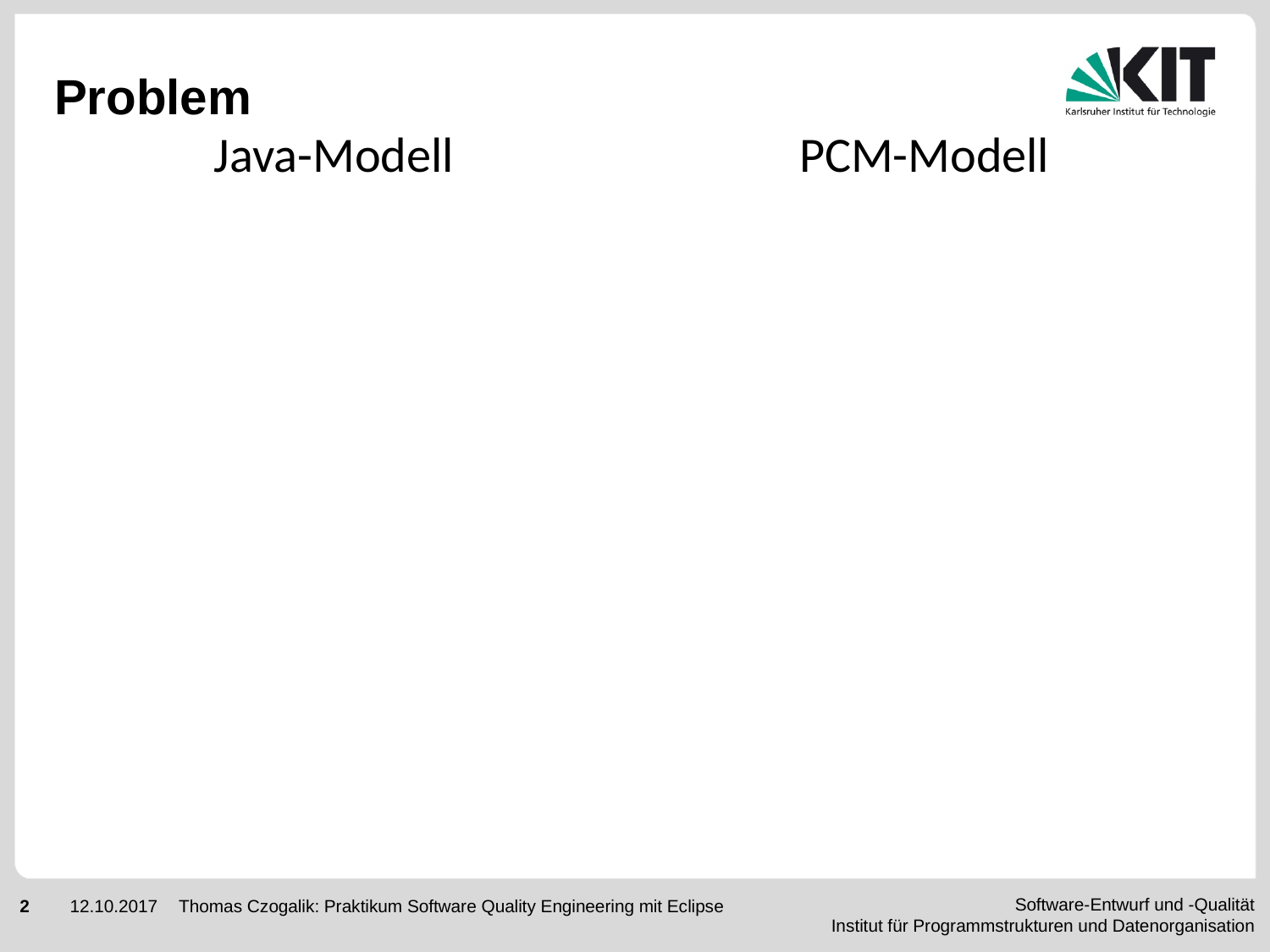

# Problem
Java-Modell
PCM-Modell
Thomas Czogalik: Praktikum Software Quality Engineering mit Eclipse